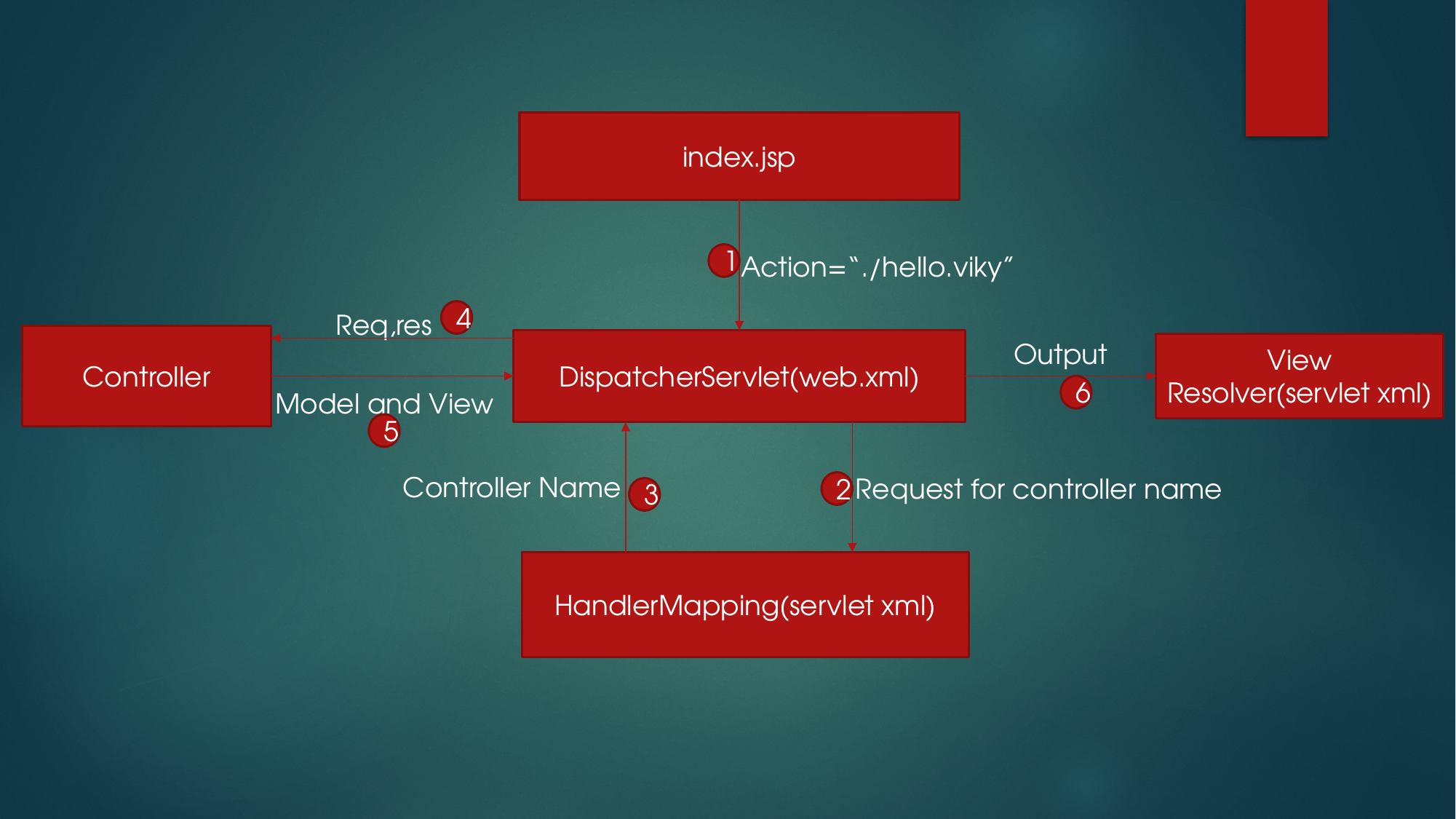

index.jsp
1
Action=“./hello.viky”
4
Req,res
Controller
DispatcherServlet(web.xml)
Output
View Resolver(servlet xml)
6
Model and View
5
Controller Name
Request for controller name
2
3
HandlerMapping(servlet xml)